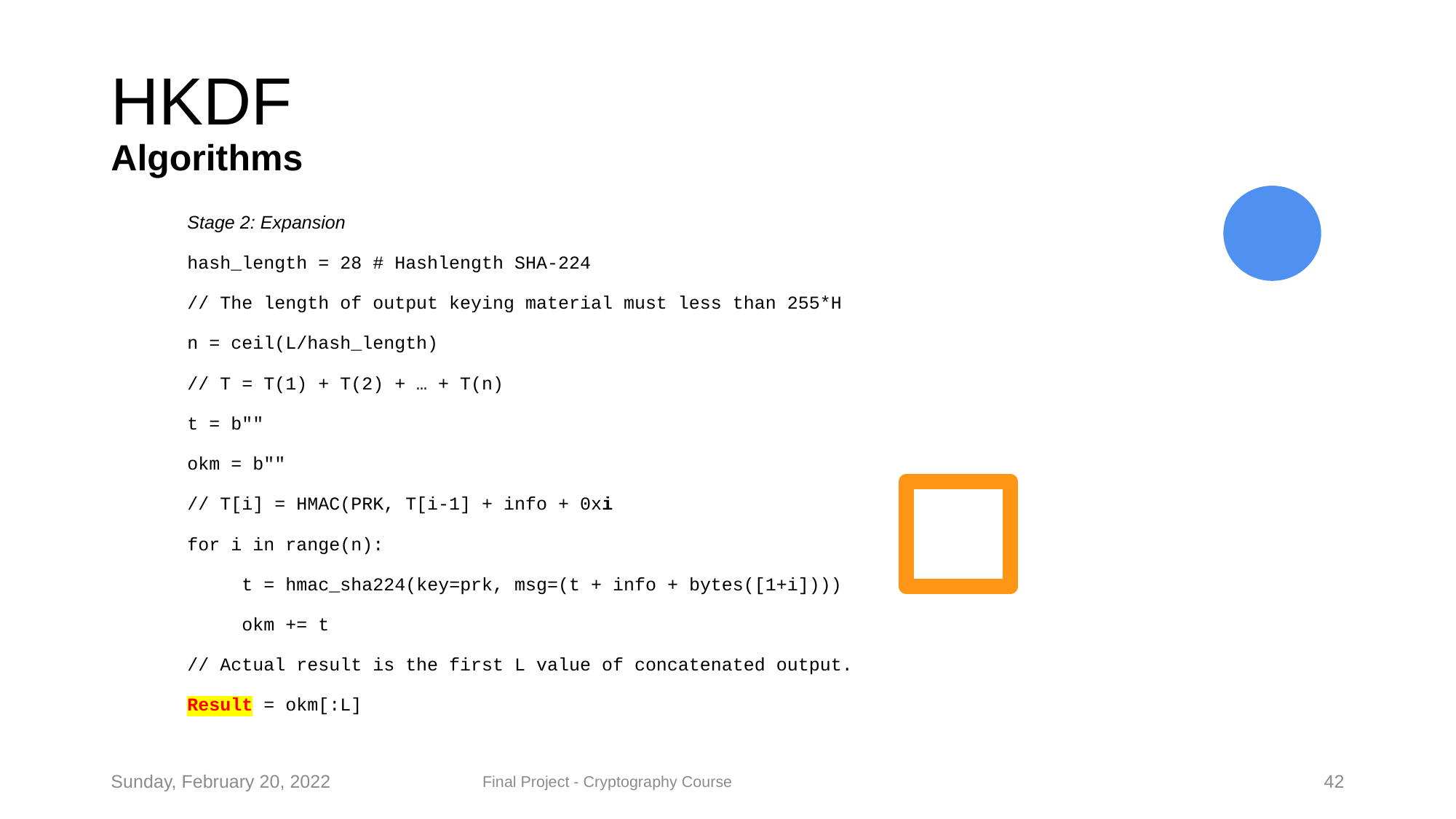

# HKDF Algorithms
Stage 2: Expansion
hash_length = 28 # Hashlength SHA-224
// The length of output keying material must less than 255*H
n = ceil(L/hash_length)
// T = T(1) + T(2) + … + T(n)
t = b""
okm = b""
// T[i] = HMAC(PRK, T[i-1] + info + 0xi
for i in range(n):
t = hmac_sha224(key=prk, msg=(t + info + bytes([1+i])))
okm += t
// Actual result is the first L value of concatenated output.
Result = okm[:L]
Sunday, February 20, 2022
Final Project - Cryptography Course
42